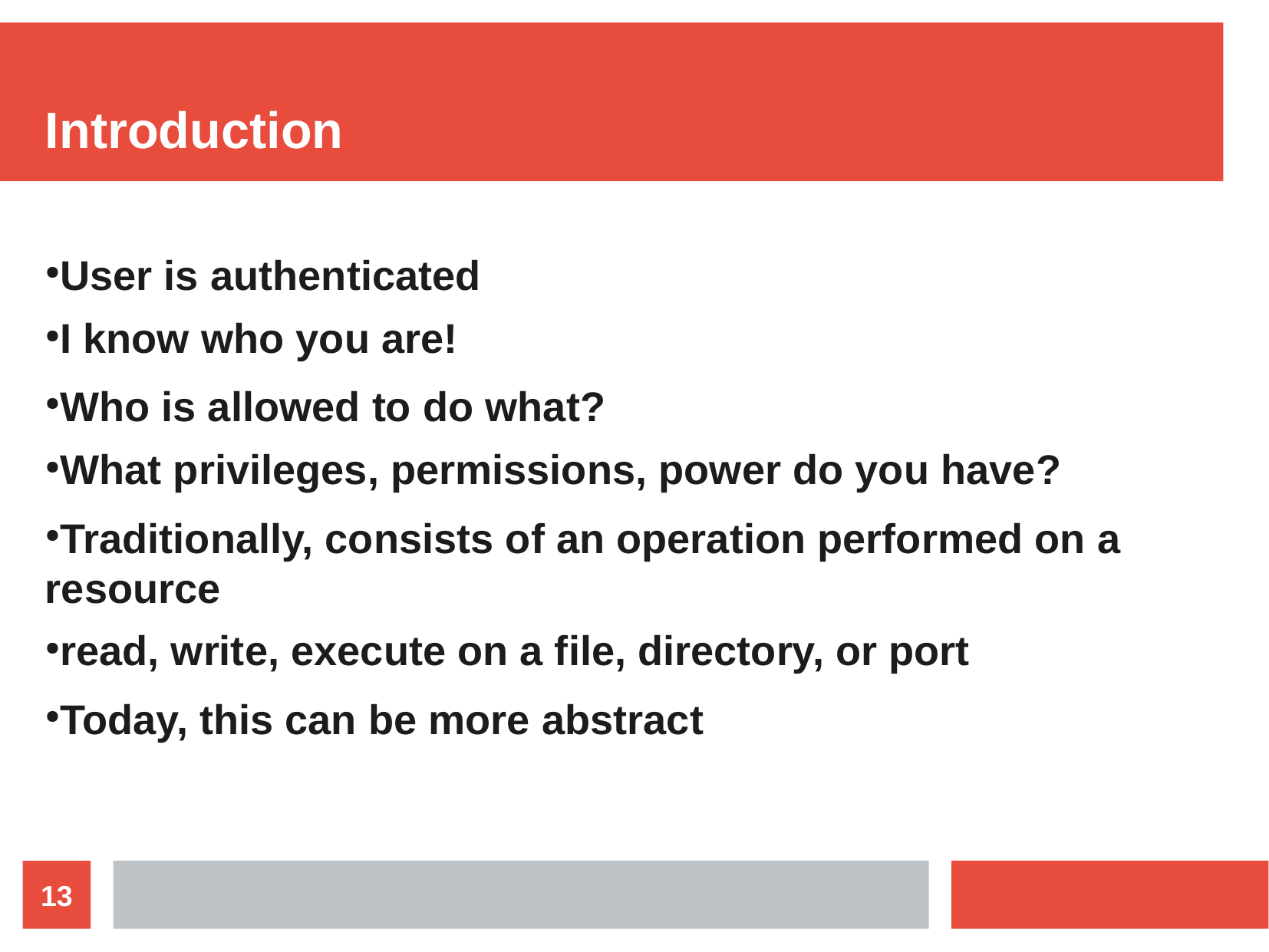

Introduction
User is authenticated
I know who you are!
Who is allowed to do what?
What privileges, permissions, power do you have?
Traditionally, consists of an operation performed on a resource
read, write, execute on a file, directory, or port
Today, this can be more abstract
13